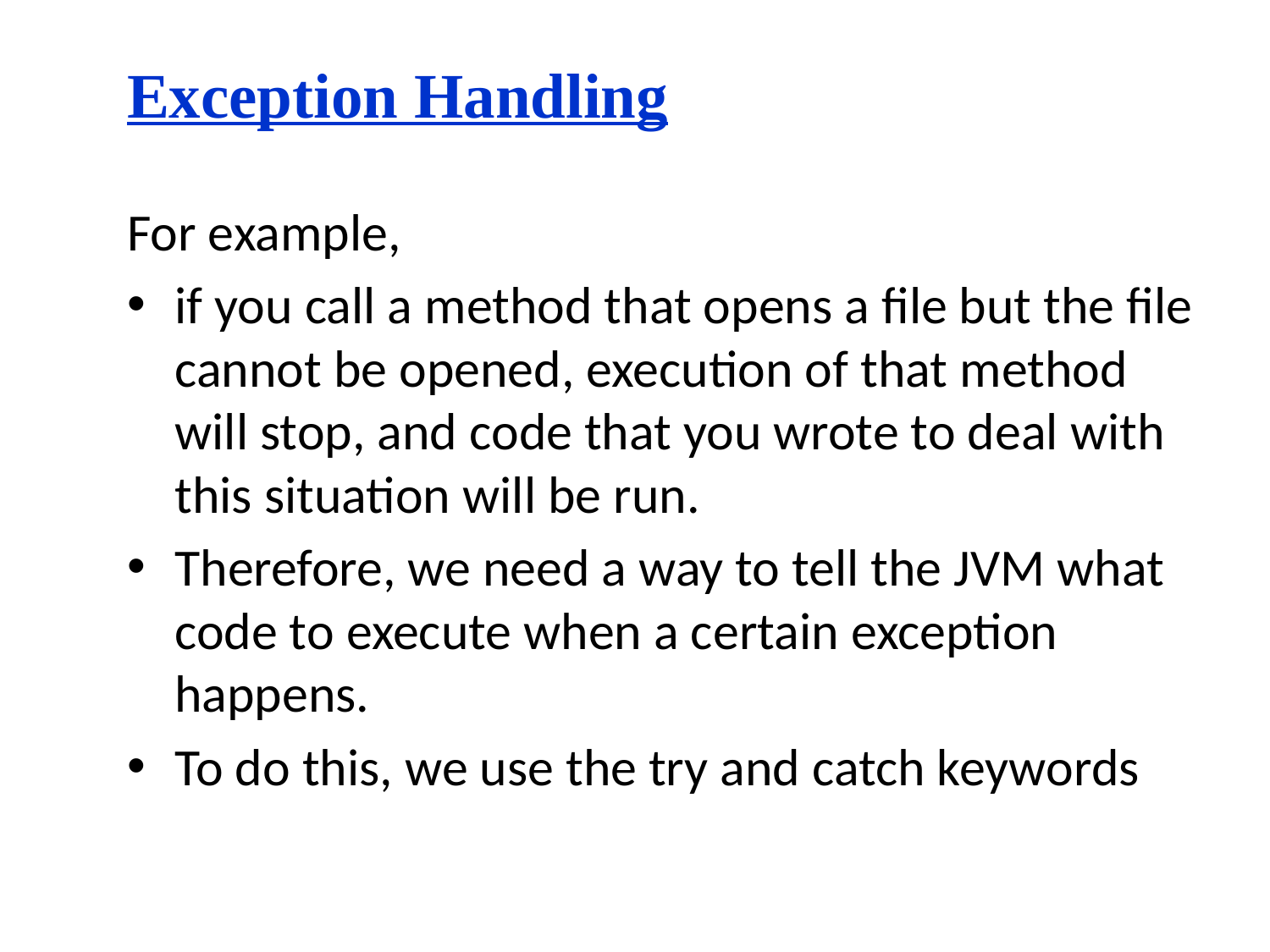

# Exception Handling
For example,
if you call a method that opens a file but the file cannot be opened, execution of that method will stop, and code that you wrote to deal with this situation will be run.
Therefore, we need a way to tell the JVM what code to execute when a certain exception happens.
To do this, we use the try and catch keywords